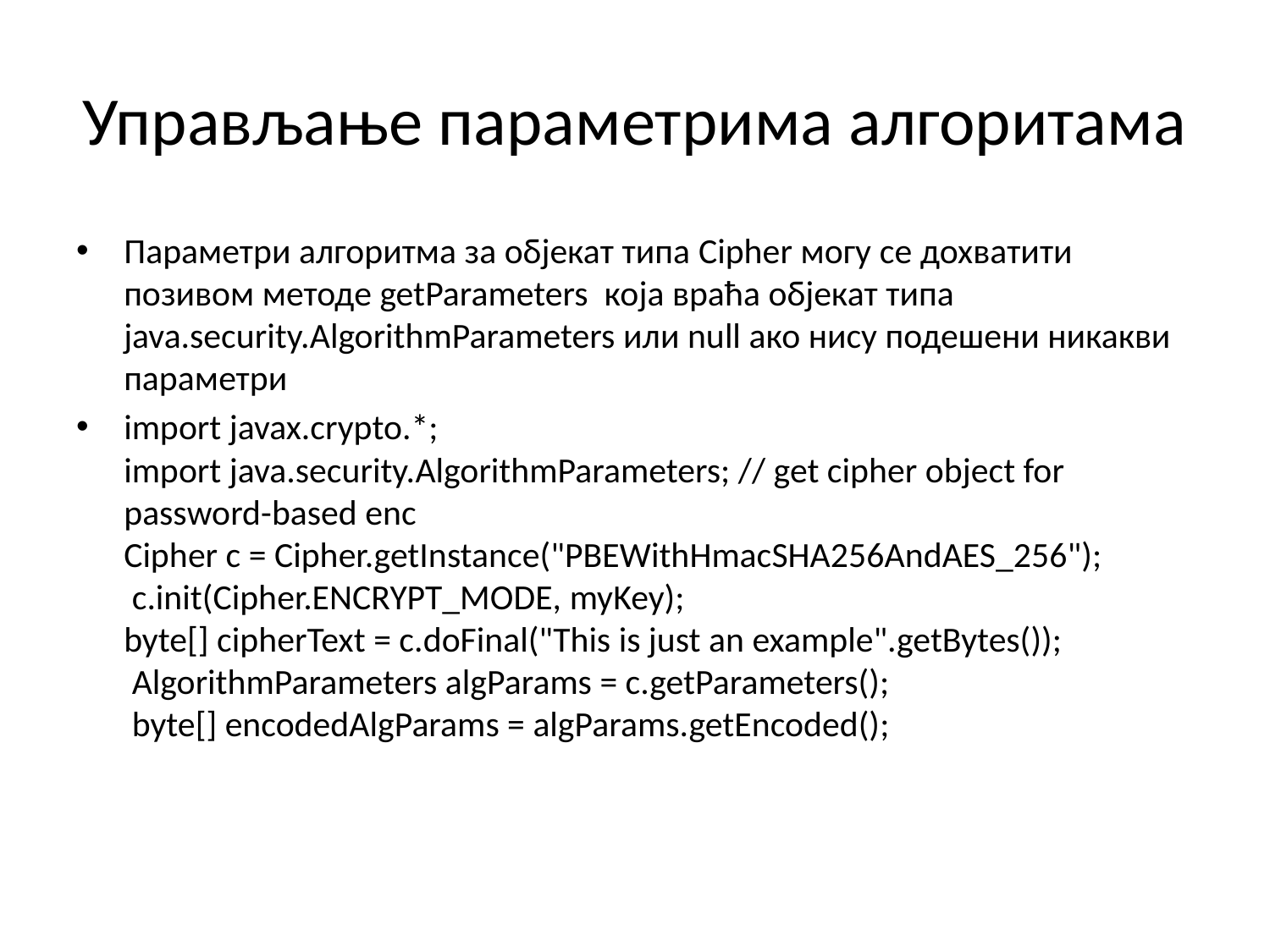

# Управљање параметрима алгоритама
Параметри алгоритма за објекат типа Cipher могу се дохватити позивом методе getParameters  која враћа објекат типа java.security.AlgorithmParameters или null ако нису подешени никакви параметри
import javax.crypto.*;
import java.security.AlgorithmParameters; // get cipher object for password-based enc
Cipher c = Cipher.getInstance("PBEWithHmacSHA256AndAES_256");
 c.init(Cipher.ENCRYPT_MODE, myKey);
byte[] cipherText = c.doFinal("This is just an example".getBytes());
 AlgorithmParameters algParams = c.getParameters();
 byte[] encodedAlgParams = algParams.getEncoded();